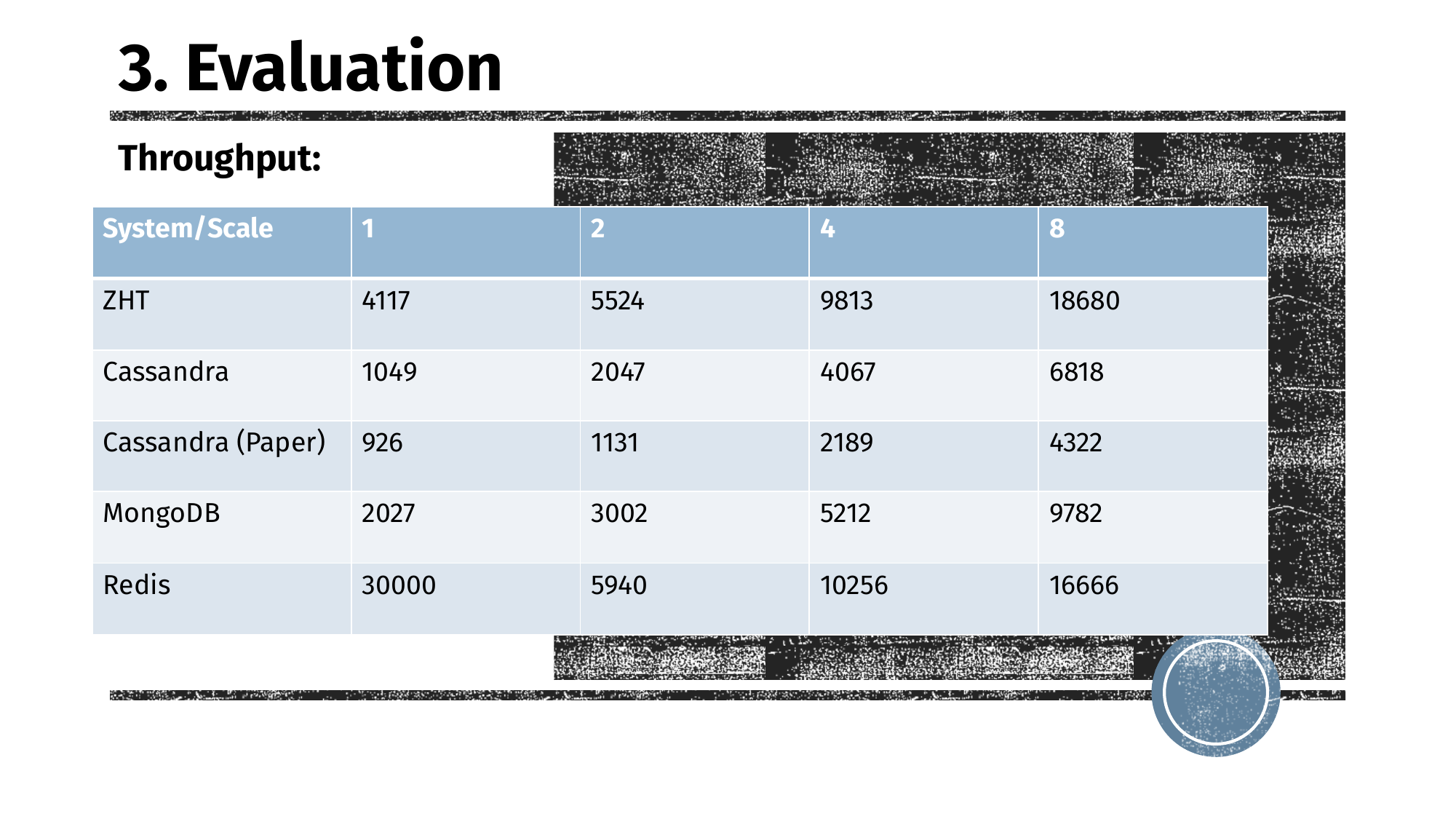

3. Evaluation

Throughput:

| System/Scale | 1 | 2 | 4 | 8 |
| --- | --- | --- | --- | --- |
| ZHT | 4117 | 5524 | 9813 | 18680 |
| Cassandra | 1049 | 2047 | 4067 | 6818 |
| Cassandra (Paper) | 926 | 1131 | 2189 | 4322 |
| MongoDB | 2027 | 3002 | 5212 | 9782 |
| Redis | 30000 | 5940 | 10256 | 16666 |